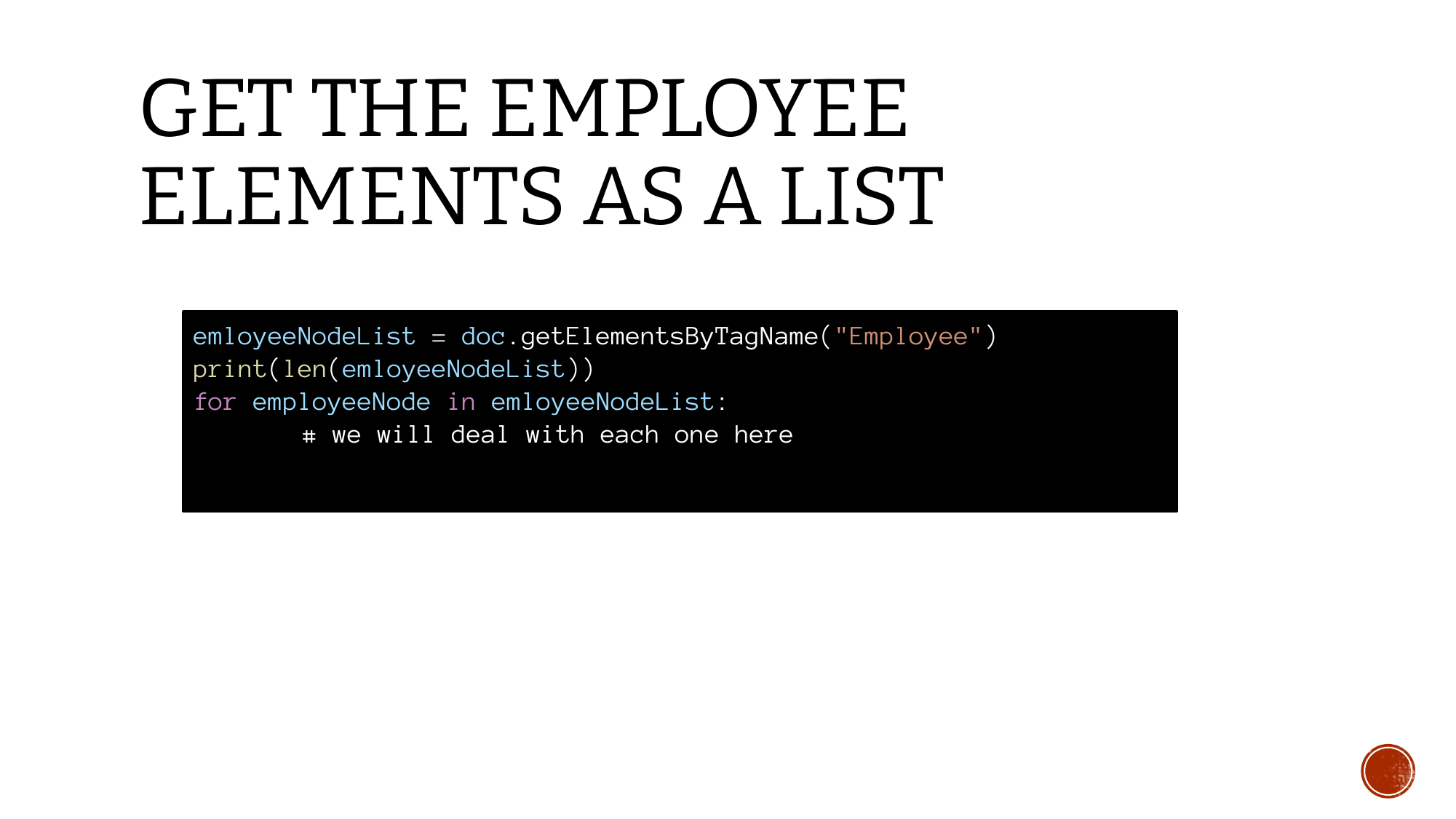

# Get the employee elements as a list

emloyeeNodeList = doc.getElementsByTagName("Employee")
print(len(emloyeeNodeList))
for employeeNode in emloyeeNodeList:
	# we will deal with each one here